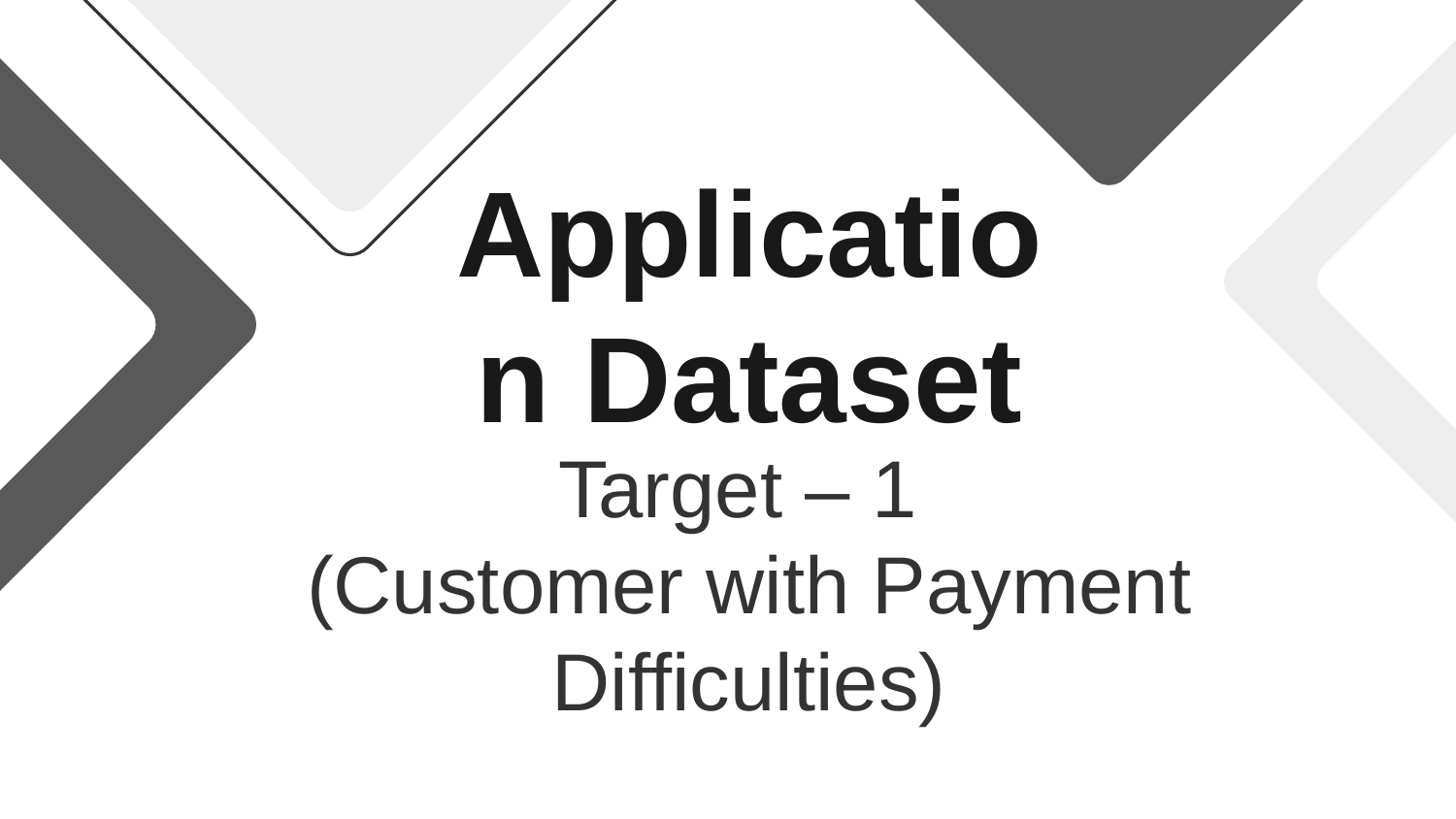

Application Dataset
# Target – 1 (Customer with Payment Difficulties)